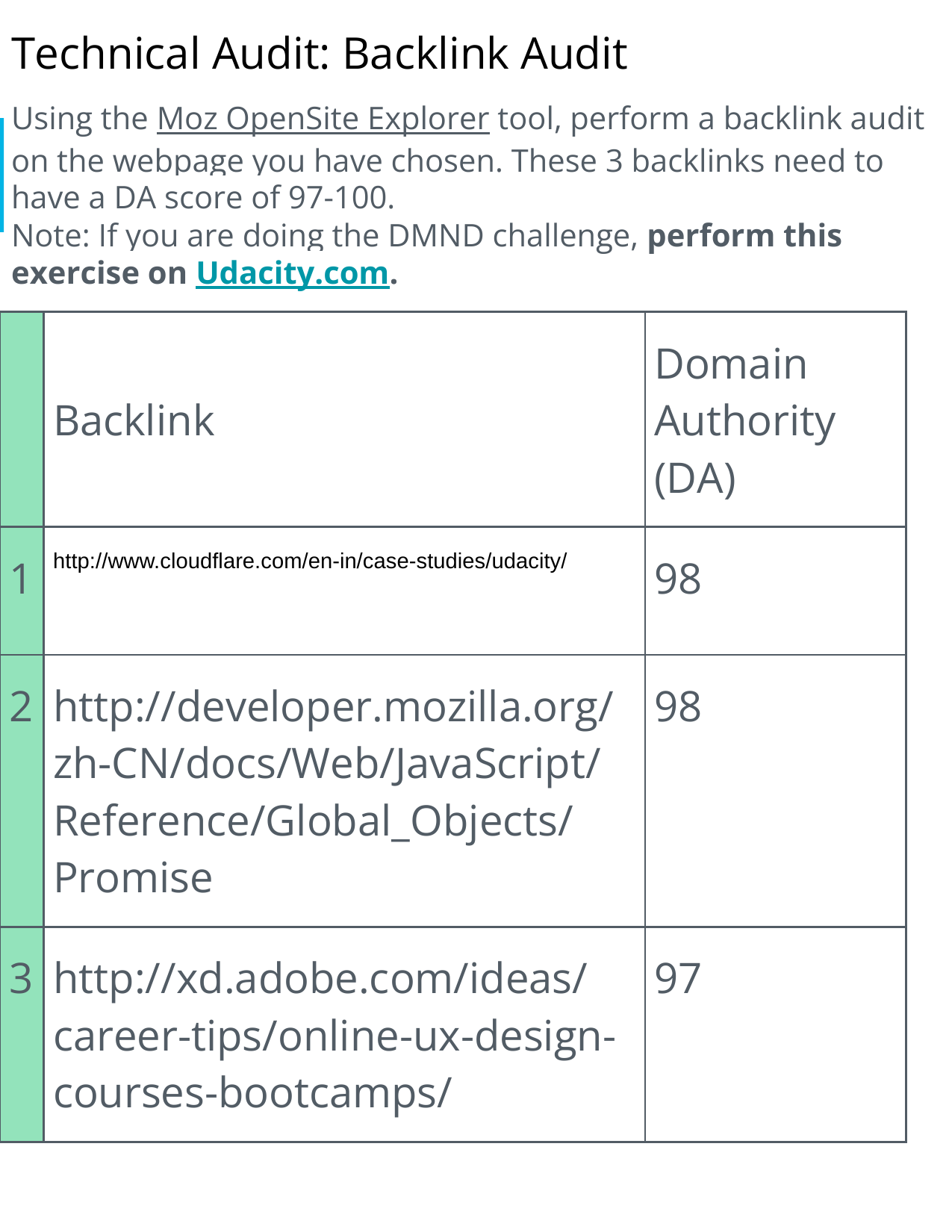

# Technical Audit: Backlink Audit
Using the Moz OpenSite Explorer tool, perform a backlink audit on the webpage you have chosen. These 3 backlinks need to have a DA score of 97-100.
Note: If you are doing the DMND challenge, perform this exercise on Udacity.com.

|  | Backlink | Domain Authority (DA) |
| --- | --- | --- |
| 1 | http://www.cloudflare.com/en-in/case-studies/udacity/ | 98 |
| 2 | http://developer.mozilla.org/zh-CN/docs/Web/JavaScript/Reference/Global\_Objects/Promise | 98 |
| 3 | http://xd.adobe.com/ideas/career-tips/online-ux-design-courses-bootcamps/ | 97 |